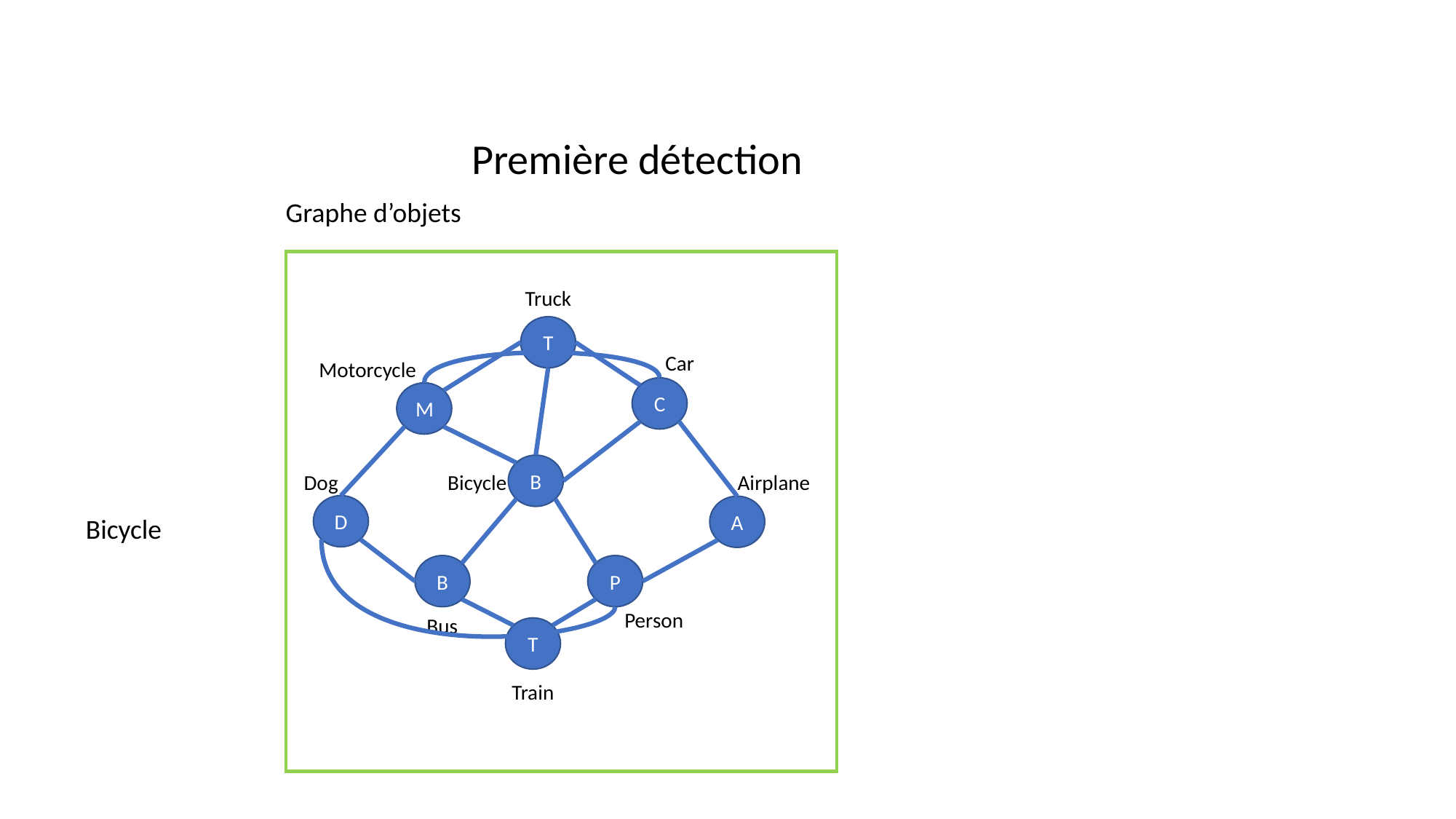

Première détection
Graphe d’objets

Truck
T
Car
Motorcycle
C
M
B
Dog
Bicycle
Airplane
D
A
Bicycle
B
P
Person
Bus
T
Train